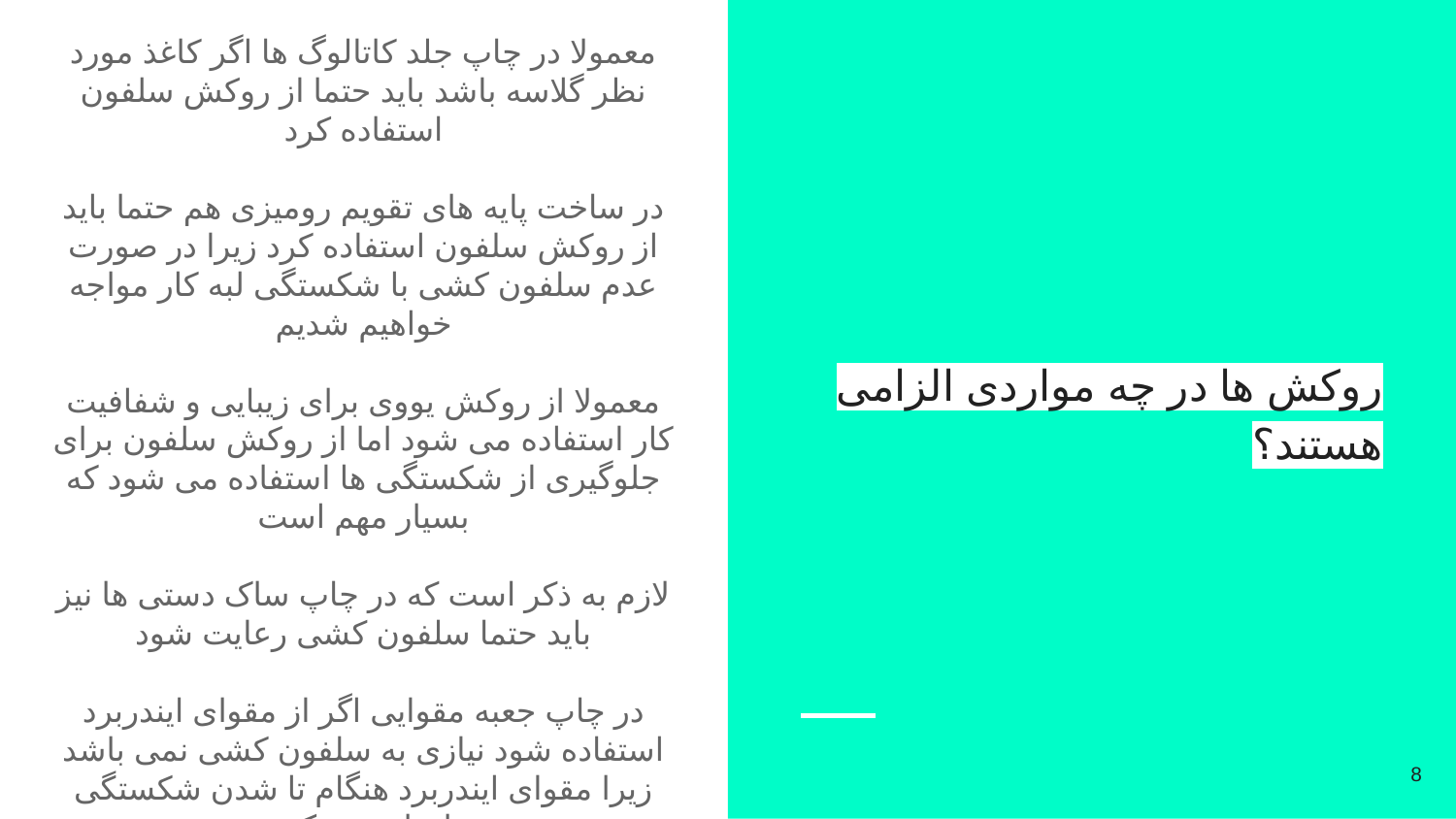

معمولا در چاپ جلد کاتالوگ ها اگر کاغذ مورد نظر گلاسه باشد باید حتما از روکش سلفون استفاده کرد

در ساخت پایه های تقویم رومیزی هم حتما باید از روکش سلفون استفاده کرد زیرا در صورت عدم سلفون کشی با شکستگی لبه کار مواجه خواهیم شدیم

معمولا از روکش یووی برای زیبایی و شفافیت کار استفاده می شود اما از روکش سلفون برای جلوگیری از شکستگی ها استفاده می شود که بسیار مهم است

لازم به ذکر است که در چاپ ساک دستی ها نیز باید حتما سلفون کشی رعایت شود

در چاپ جعبه مقوایی اگر از مقوای ایندربرد استفاده شود نیازی به سلفون کشی نمی باشد زیرا مقوای ایندربرد هنگام تا شدن شکستگی ایجاد نمی کند

روکش ها در چه مواردی الزامی هستند؟
8